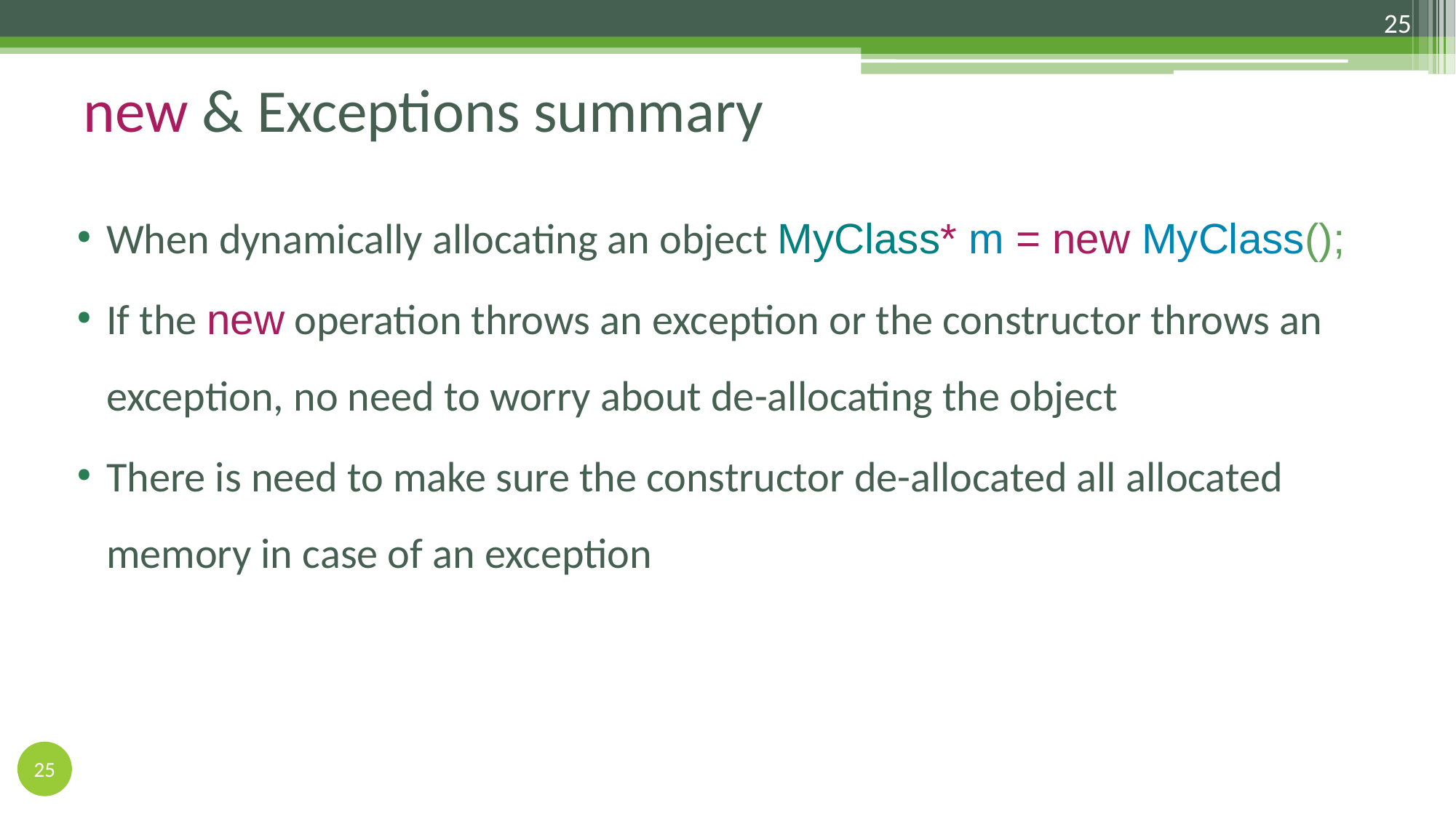

25
# new & Exceptions summary
When dynamically allocating an object MyClass* m = new MyClass();
If the new operation throws an exception or the constructor throws an exception, no need to worry about de-allocating the object
There is need to make sure the constructor de-allocated all allocated memory in case of an exception